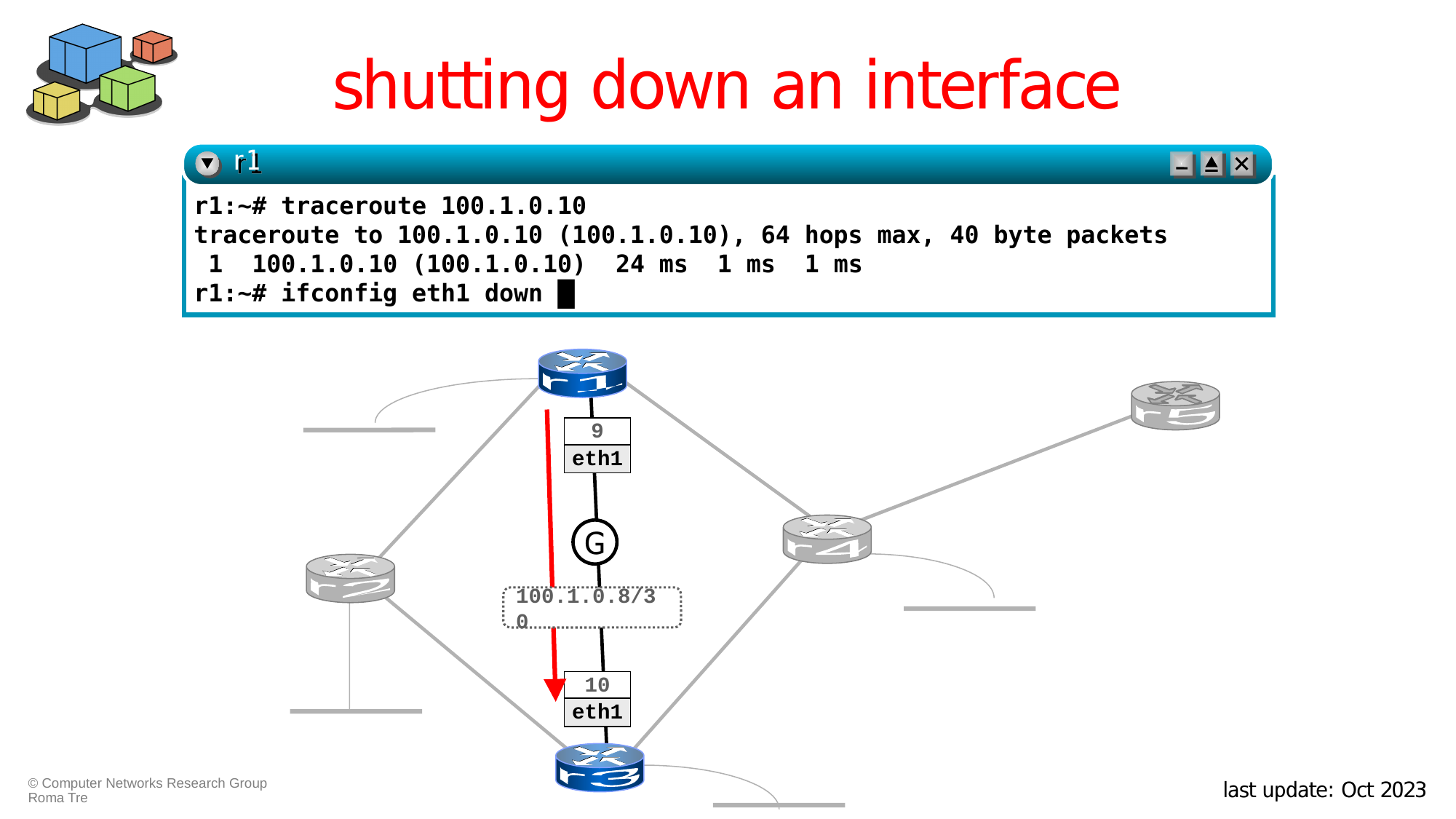

# shutting down an interface

r1

r1:~# traceroute 100.1.0.10
traceroute to 100.1.0.10 (100.1.0.10), 64 hops max, 40 byte packets
 1  100.1.0.10 (100.1.0.10)  24 ms  1 ms  1 ms
r1:~# ifconfig eth1 down █

  r1

  r5

9
eth1

G
  r4

  r2
100.1.0.8/30

10
eth1

  r3

kathara – [ lab: rip ]
kathara – [ lab: rip_frr ]
last update: Oct 2023